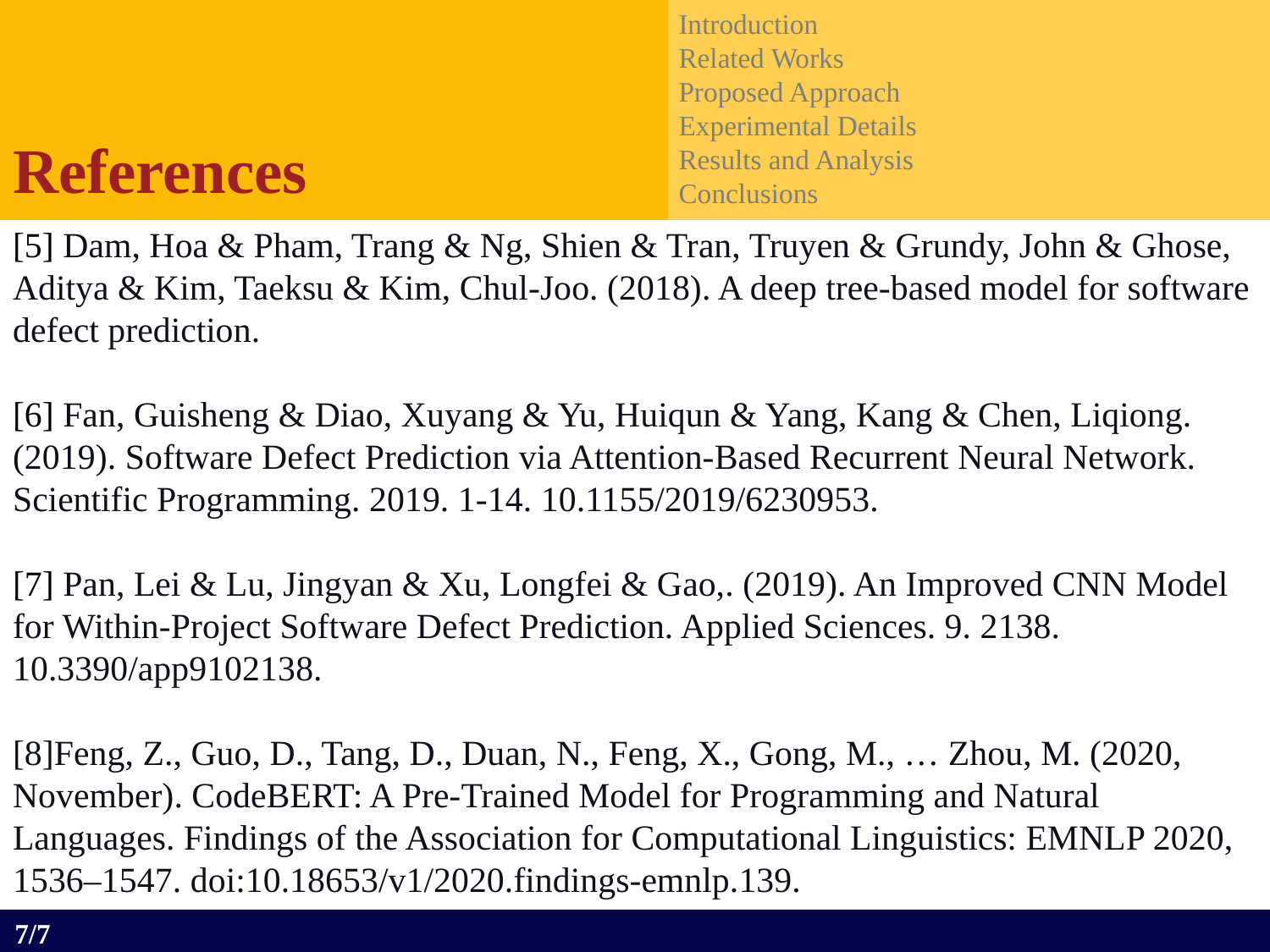

Introduction
Related Works
Proposed Approach
Experimental Details
Results and Analysis
Conclusions

References

[5] Dam, Hoa & Pham, Trang & Ng, Shien & Tran, Truyen & Grundy, John & Ghose, Aditya & Kim, Taeksu & Kim, Chul-Joo. (2018). A deep tree-based model for software defect prediction.

[6] Fan, Guisheng & Diao, Xuyang & Yu, Huiqun & Yang, Kang & Chen, Liqiong. (2019). Software Defect Prediction via Attention-Based Recurrent Neural Network. Scientific Programming. 2019. 1-14. 10.1155/2019/6230953.

[7] Pan, Lei & Lu, Jingyan & Xu, Longfei & Gao,. (2019). An Improved CNN Model for Within-Project Software Defect Prediction. Applied Sciences. 9. 2138. 10.3390/app9102138.

[8]Feng, Z., Guo, D., Tang, D., Duan, N., Feng, X., Gong, M., … Zhou, M. (2020, November). CodeBERT: A Pre-Trained Model for Programming and Natural Languages. Findings of the Association for Computational Linguistics: EMNLP 2020, 1536–1547. doi:10.18653/v1/2020.findings-emnlp.139.

7/7